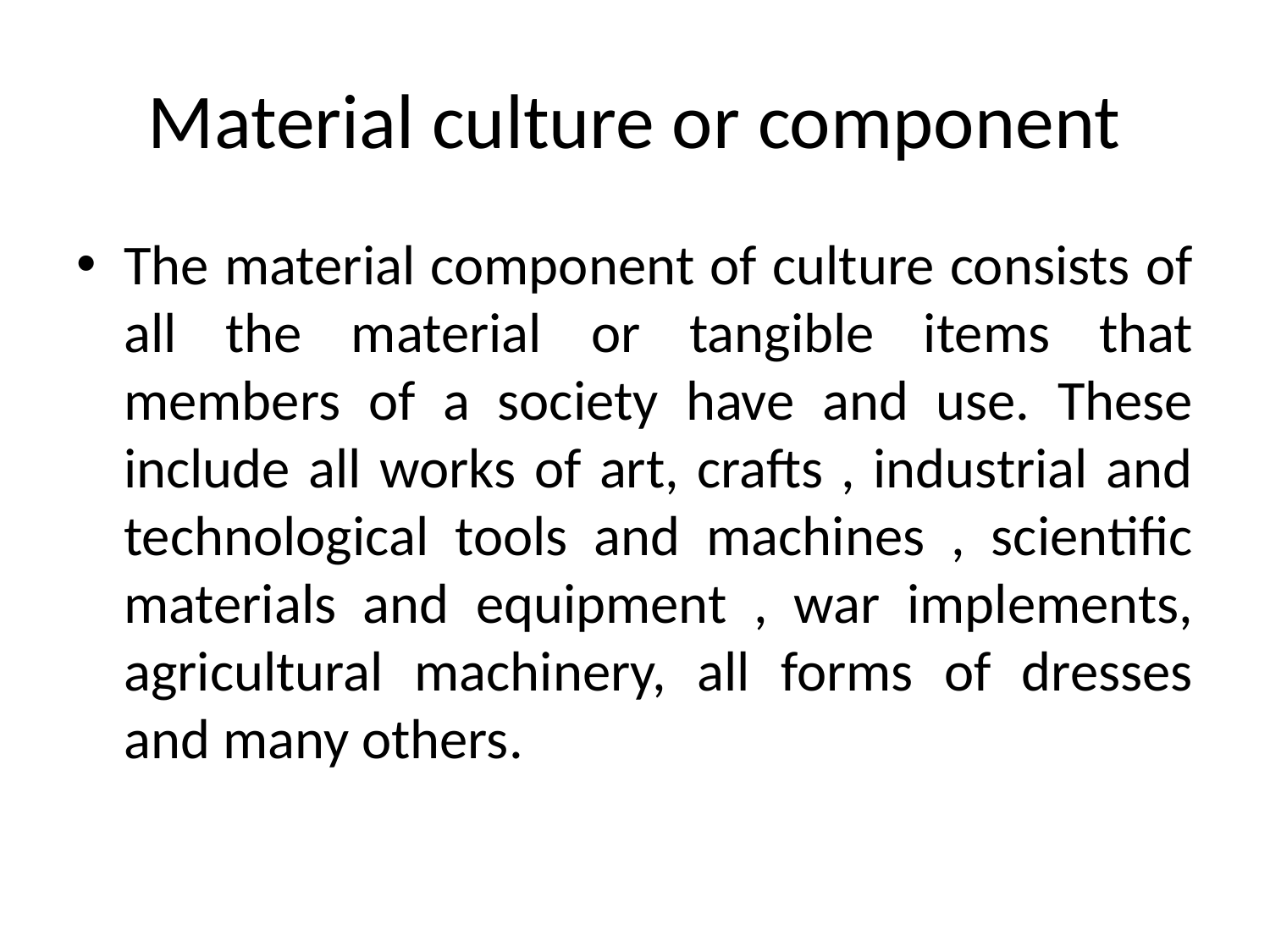

# Material culture or component
The material component of culture consists of all the material or tangible items that members of a society have and use. These include all works of art, crafts , industrial and technological tools and machines , scientific materials and equipment , war implements, agricultural machinery, all forms of dresses and many others.